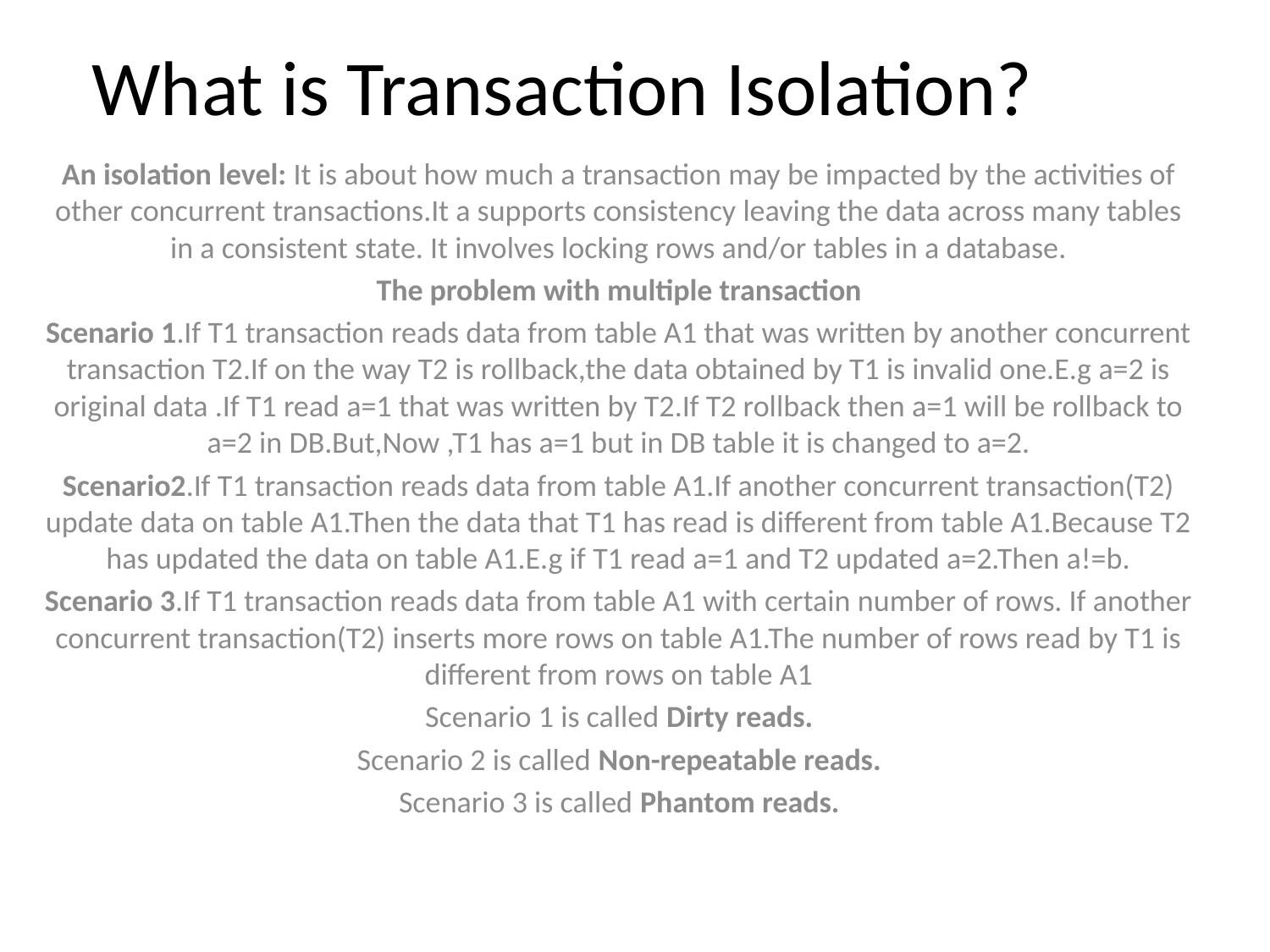

# What is Transaction Isolation?
An isolation level: It is about how much a transaction may be impacted by the activities of other concurrent transactions.It a supports consistency leaving the data across many tables in a consistent state. It involves locking rows and/or tables in a database.
The problem with multiple transaction
Scenario 1.If T1 transaction reads data from table A1 that was written by another concurrent transaction T2.If on the way T2 is rollback,the data obtained by T1 is invalid one.E.g a=2 is original data .If T1 read a=1 that was written by T2.If T2 rollback then a=1 will be rollback to a=2 in DB.But,Now ,T1 has a=1 but in DB table it is changed to a=2.
Scenario2.If T1 transaction reads data from table A1.If another concurrent transaction(T2) update data on table A1.Then the data that T1 has read is different from table A1.Because T2 has updated the data on table A1.E.g if T1 read a=1 and T2 updated a=2.Then a!=b.
Scenario 3.If T1 transaction reads data from table A1 with certain number of rows. If another concurrent transaction(T2) inserts more rows on table A1.The number of rows read by T1 is different from rows on table A1
Scenario 1 is called Dirty reads.
Scenario 2 is called Non-repeatable reads.
Scenario 3 is called Phantom reads.